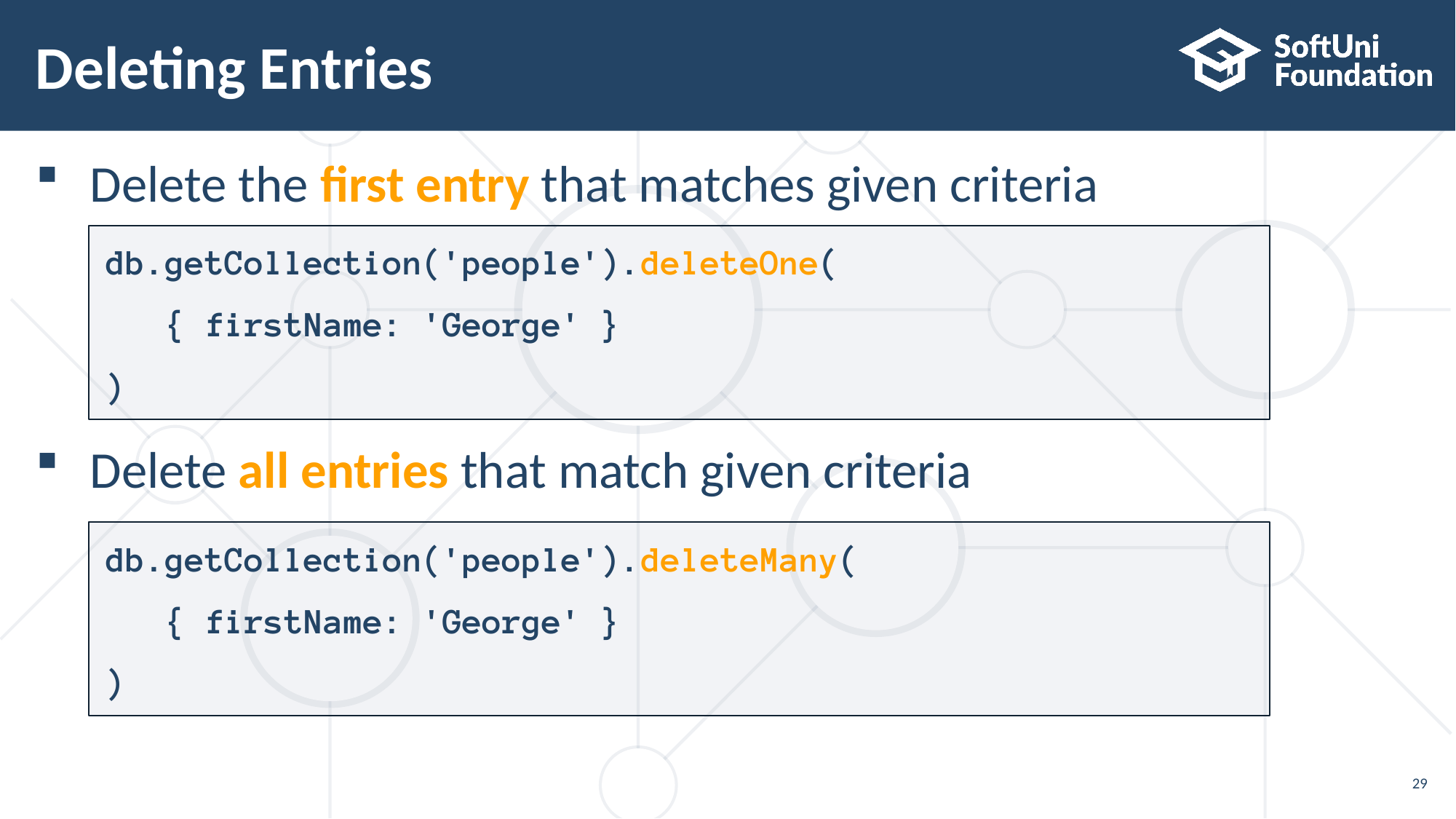

# Deleting Entries
Delete the first entry that matches given criteria
Delete all entries that match given criteria
db.getCollection('people').deleteOne(
   { firstName: 'George' }
)
db.getCollection('people').deleteMany(
   { firstName: 'George' }
)
29